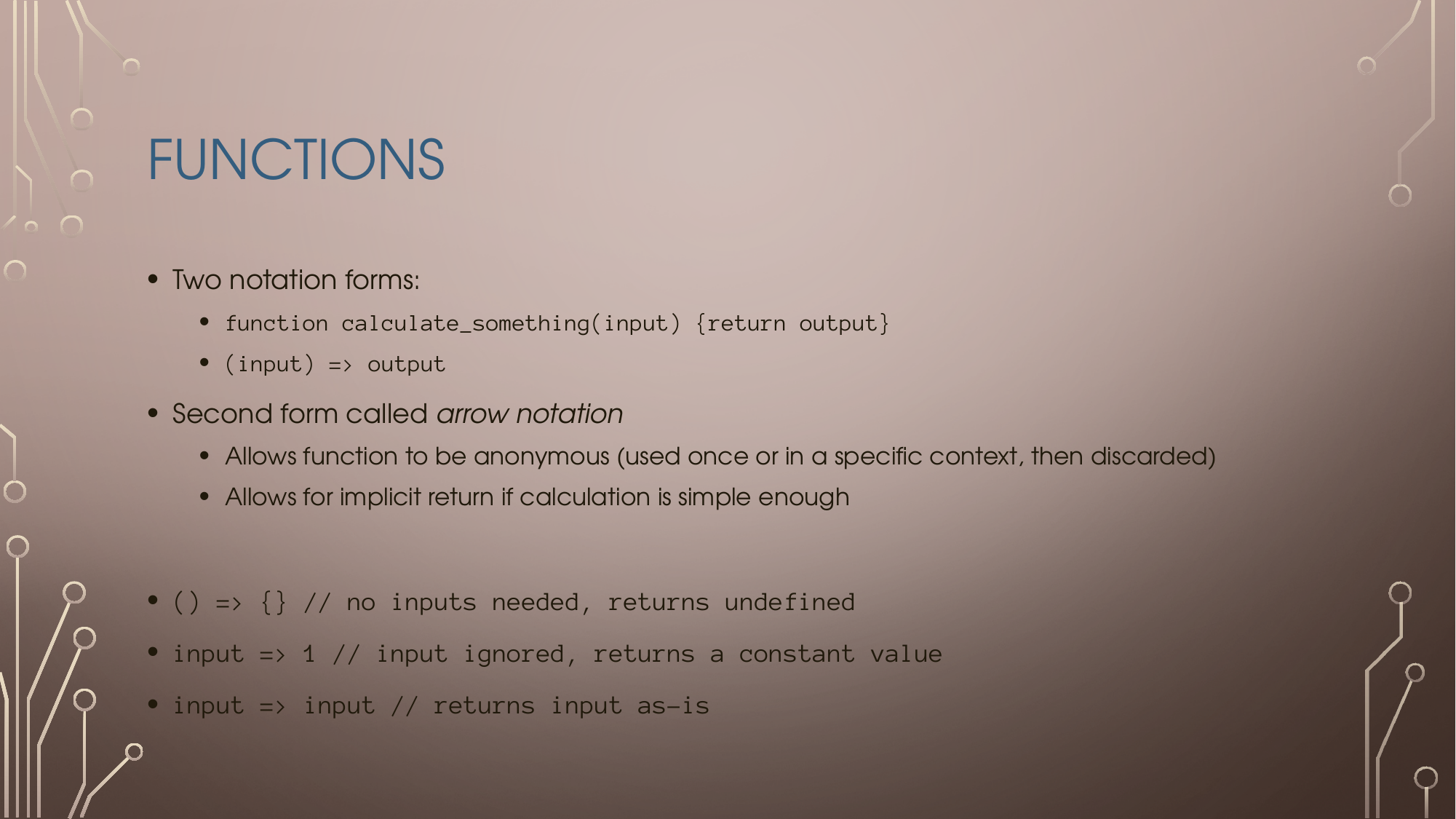

# Functions
Two notation forms:
function calculate_something(input) {return output}
(input) => output
Second form called arrow notation
Allows function to be anonymous (used once or in a specific context, then discarded)
Allows for implicit return if calculation is simple enough

() => {} // no inputs needed, returns undefined
input => 1 // input ignored, returns a constant value
input => input // returns input as-is